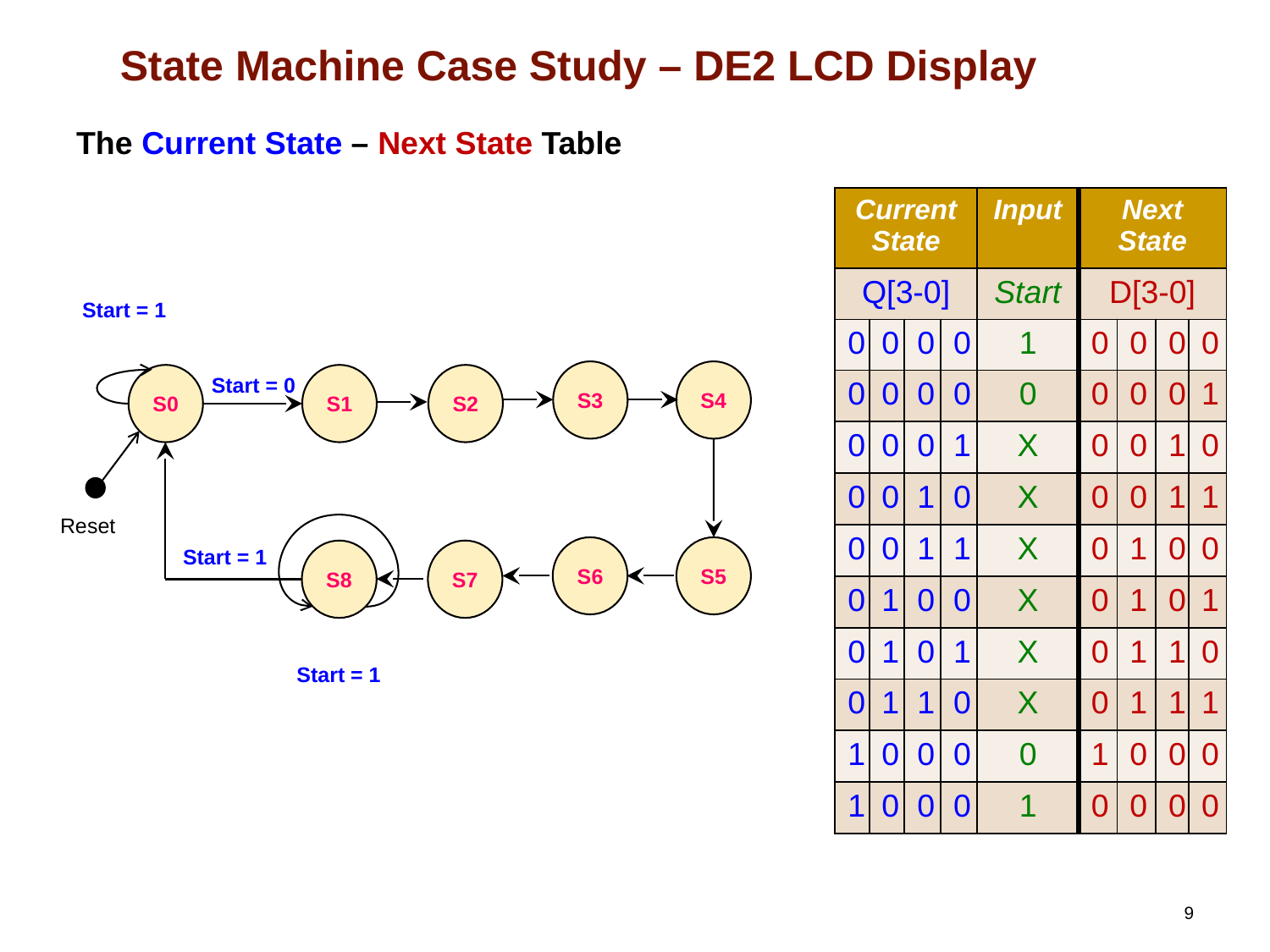

# State Machine Case Study – DE2 LCD Display
The Current State – Next State Table
| Current State |  |  |  | Input | Next State |  |  |  |
| --- | --- | --- | --- | --- | --- | --- | --- | --- |
| Q[3-0] |  |  |  | Start | D[3-0] |  |  |  |
| 0 | 0 | 0 | 0 | 1 | 0 | 0 | 0 | 0 |
| 0 | 0 | 0 | 0 | 0 | 0 | 0 | 0 | 1 |
| 0 | 0 | 0 | 1 | X | 0 | 0 | 1 | 0 |
| 0 | 0 | 1 | 0 | X | 0 | 0 | 1 | 1 |
| 0 | 0 | 1 | 1 | X | 0 | 1 | 0 | 0 |
| 0 | 1 | 0 | 0 | X | 0 | 1 | 0 | 1 |
| 0 | 1 | 0 | 1 | X | 0 | 1 | 1 | 0 |
| 0 | 1 | 1 | 0 | X | 0 | 1 | 1 | 1 |
| 1 | 0 | 0 | 0 | 0 | 1 | 0 | 0 | 0 |
| 1 | 0 | 0 | 0 | 1 | 0 | 0 | 0 | 0 |
Start = 1
S3
S4
S0
S1
S2
Start = 0

Reset
S6
S5
Start = 1
S8
S7
Start = 1
9